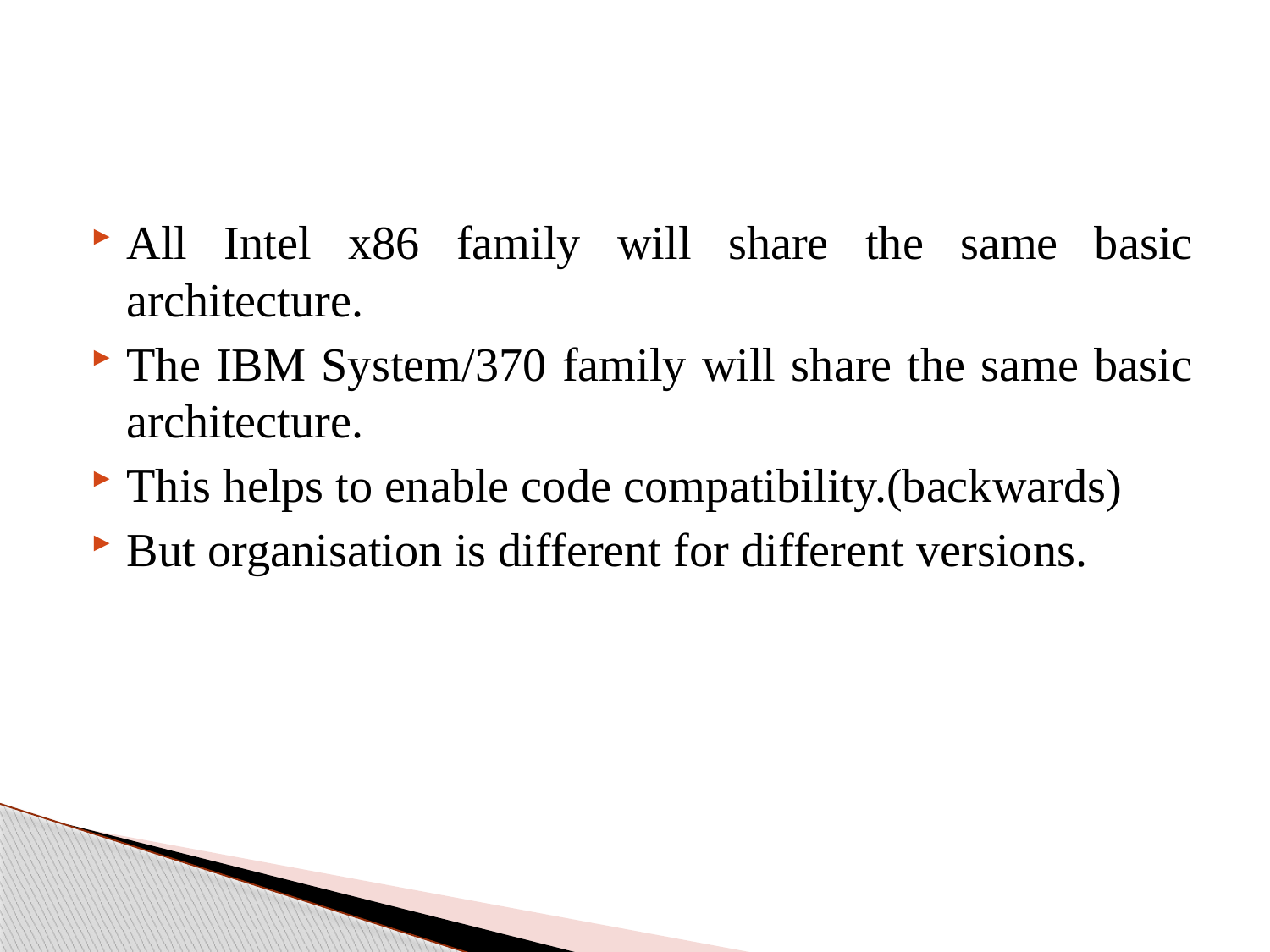

All Intel x86 family will share the same basic architecture.
The IBM System/370 family will share the same basic architecture.
This helps to enable code compatibility.(backwards)
But organisation is different for different versions.